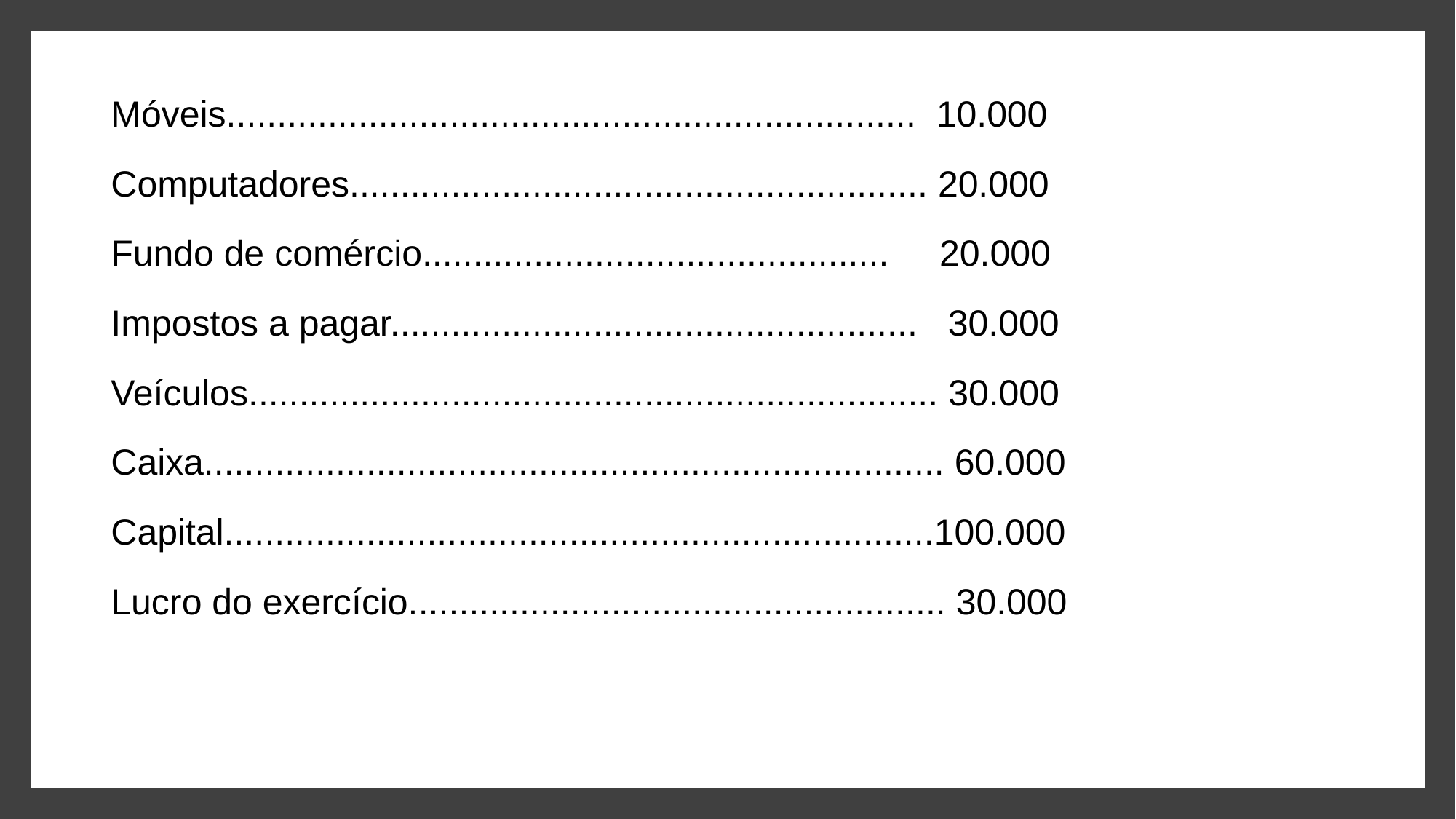

Móveis....................................................................  10.000
Computadores......................................................... 20.000
Fundo de comércio..............................................     20.000
Impostos a pagar....................................................   30.000
Veículos.................................................................... 30.000
Caixa......................................................................... 60.000
Capital......................................................................100.000
Lucro do exercício..................................................... 30.000